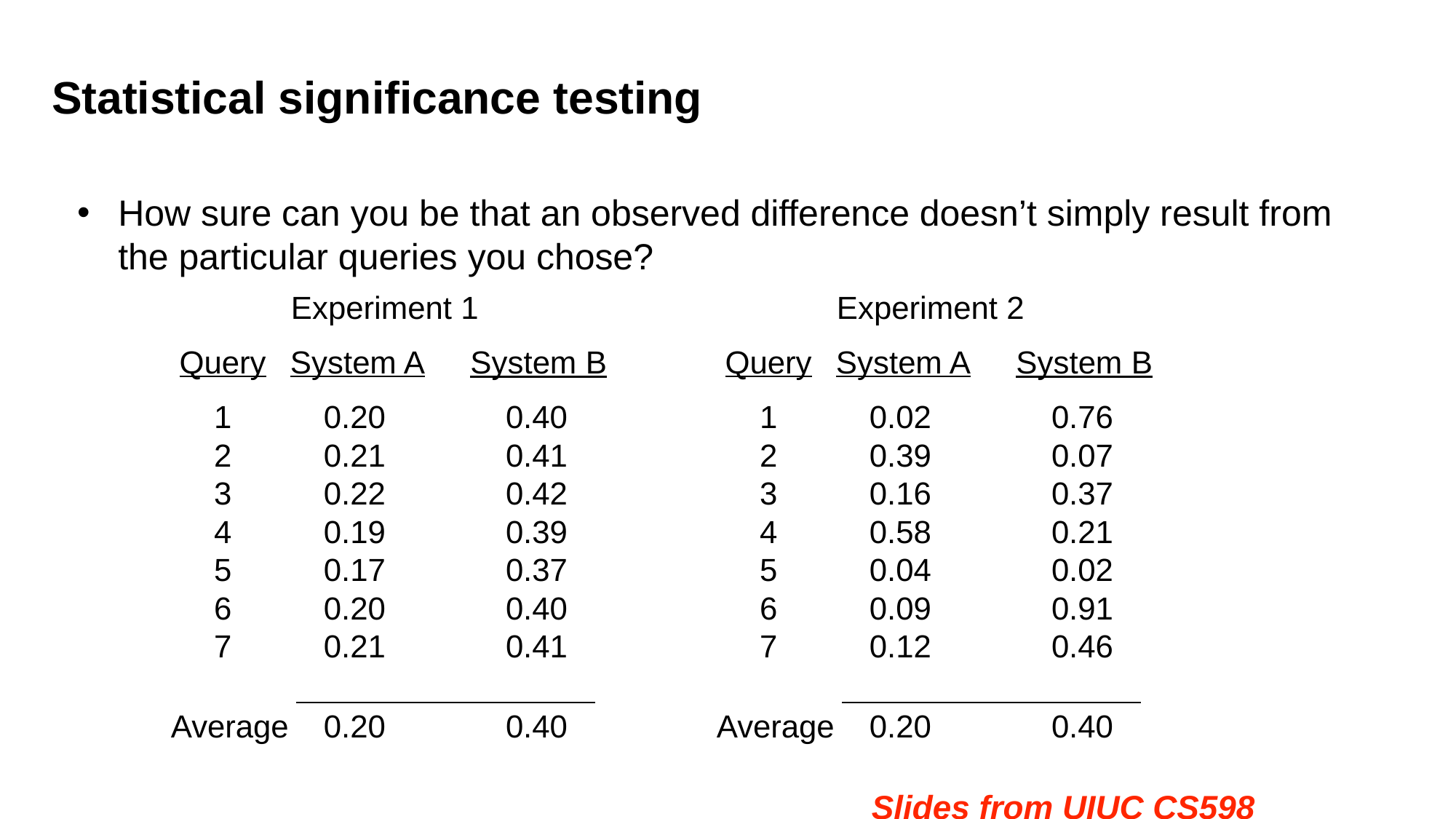

Statistical significance testing
How sure can you be that an observed difference doesn’t simply result from the particular queries you chose?
Experiment 1
Experiment 2
Query
System A
Query
System A
System B
System B
1
2
3
4
5
6
7
0.20
0.21
0.22
0.19
0.17
0.20
0.21
1
2
3
4
5
6
7
0.02
0.39
0.16
0.58
0.04
0.09
0.12
0.40
0.41
0.42
0.39
0.37
0.40
0.41
0.76
0.07
0.37
0.21
0.02
0.91
0.46
Average
0.20
0.40
Average
0.20
0.40

31
Slides from UIUC CS598